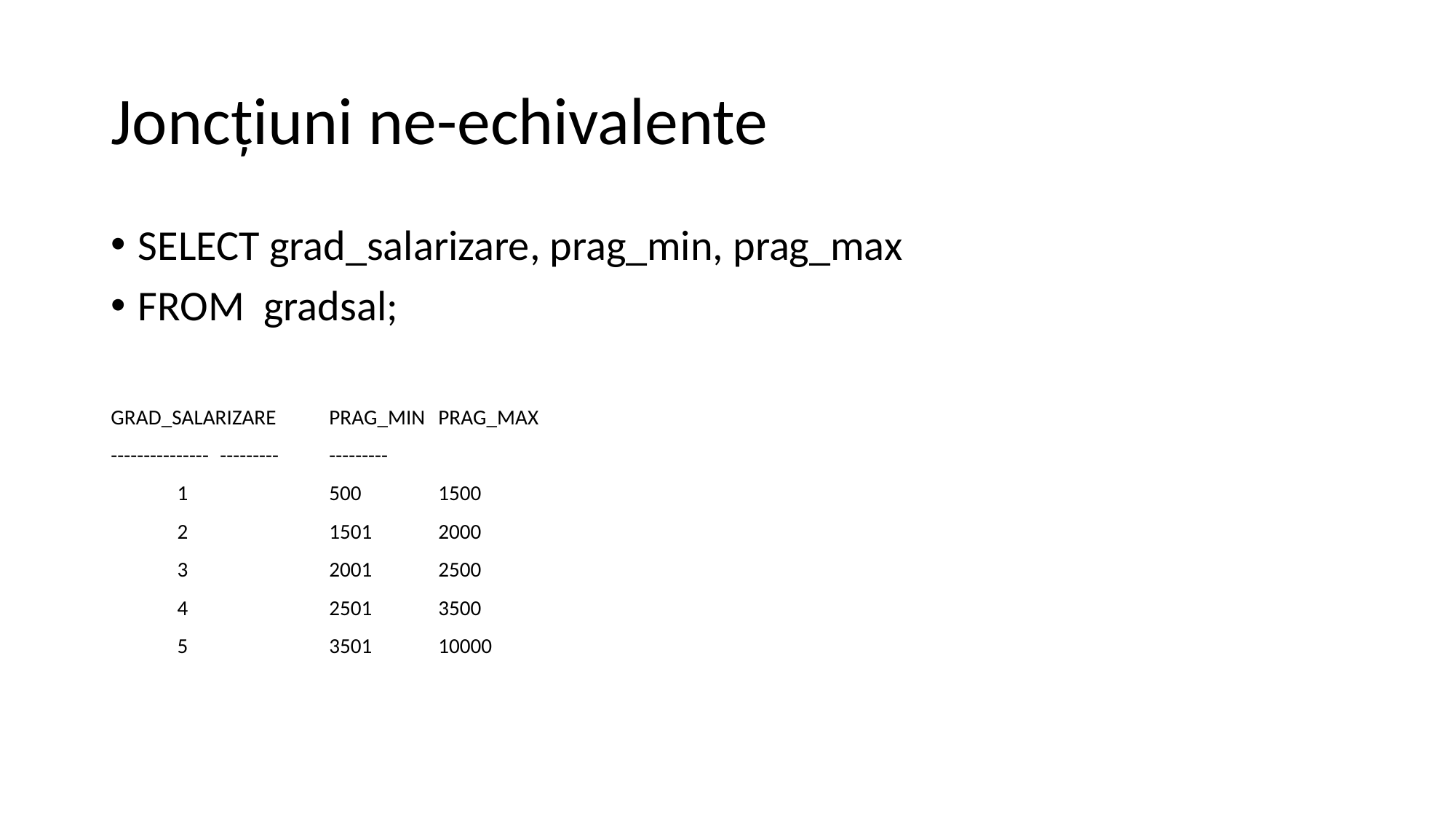

# Joncţiuni ne-echivalente
SELECT grad_salarizare, prag_min, prag_max
FROM  gradsal;

GRAD_SALARIZARE	PRAG_MIN	PRAG_MAX
---------------	---------	---------
              1		500	1500
              2		1501	2000
              3		2001	2500
              4		2501	3500
              5		3501	10000